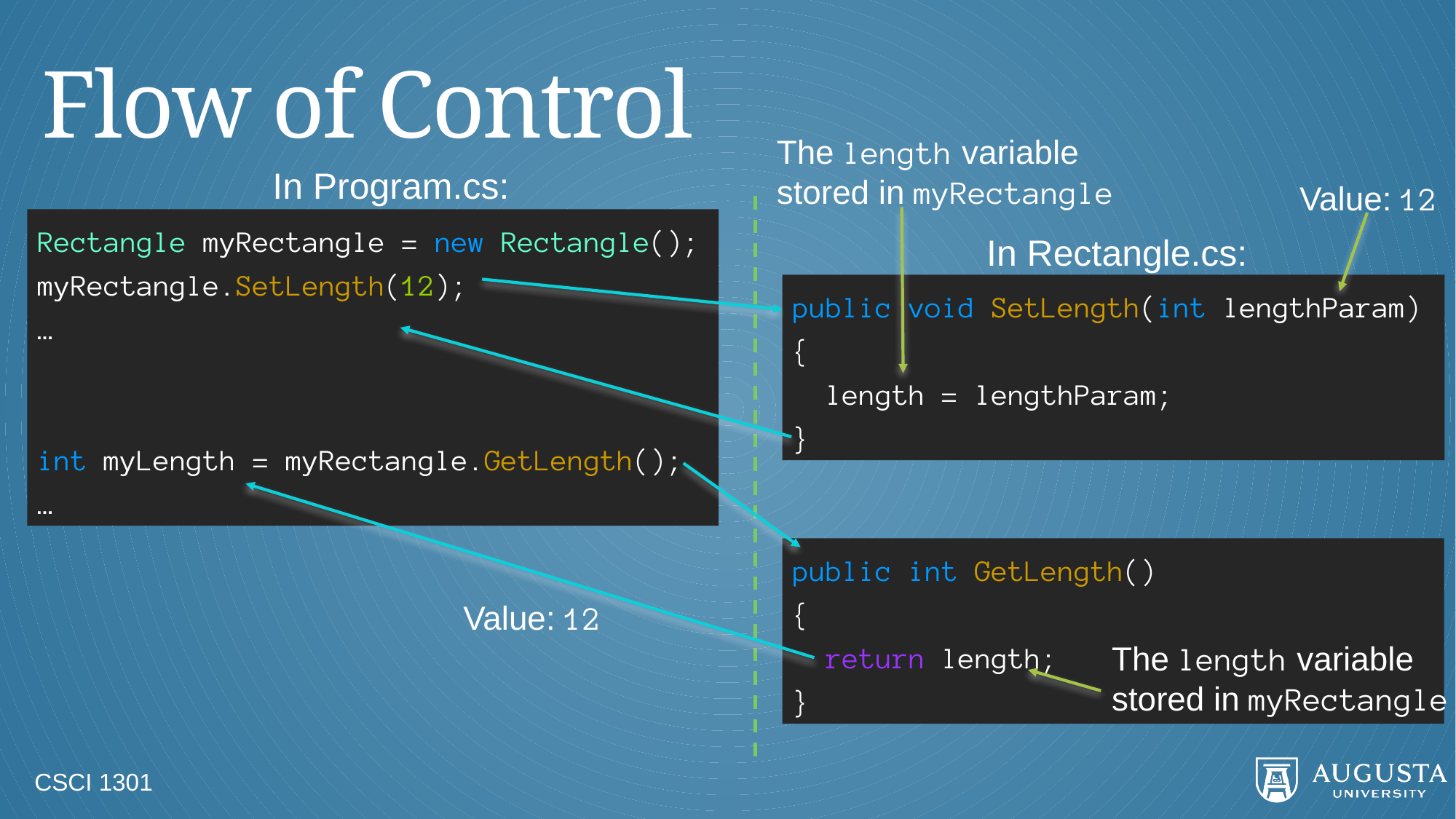

# Flow of Control
The length variable stored in myRectangle
In Program.cs:
Value: 12
Rectangle myRectangle = new Rectangle();
myRectangle.SetLength(12);
…

int myLength = myRectangle.GetLength();
…
In Rectangle.cs:
public void SetLength(int lengthParam)
{
  length = lengthParam;
}
public int GetLength()
{
  return length;
}
Value: 12
The length variable stored in myRectangle
CSCI 1301